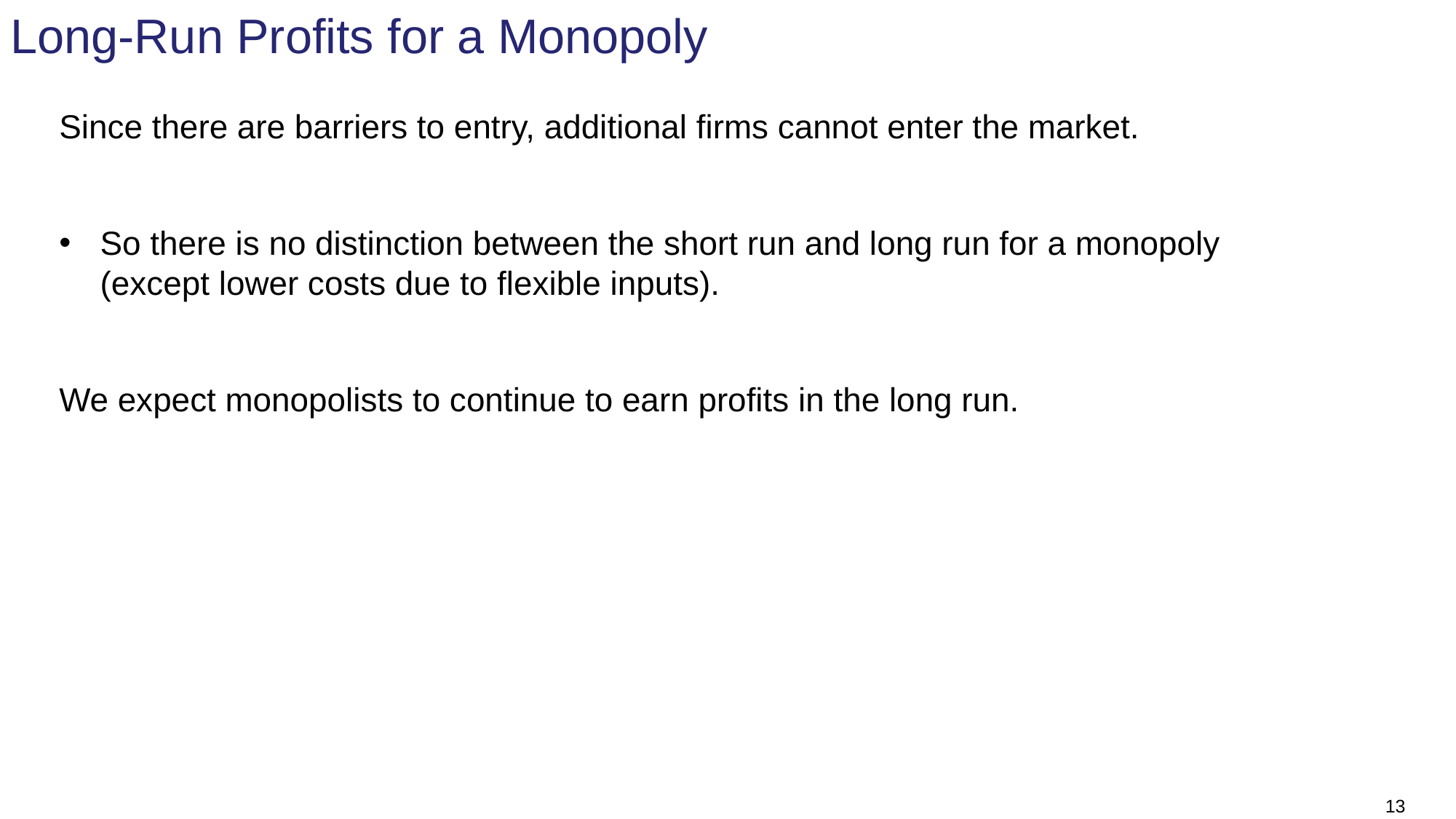

# Long-Run Profits for a Monopoly
Since there are barriers to entry, additional firms cannot enter the market.

So there is no distinction between the short run and long run for a monopoly (except lower costs due to flexible inputs).

We expect monopolists to continue to earn profits in the long run.